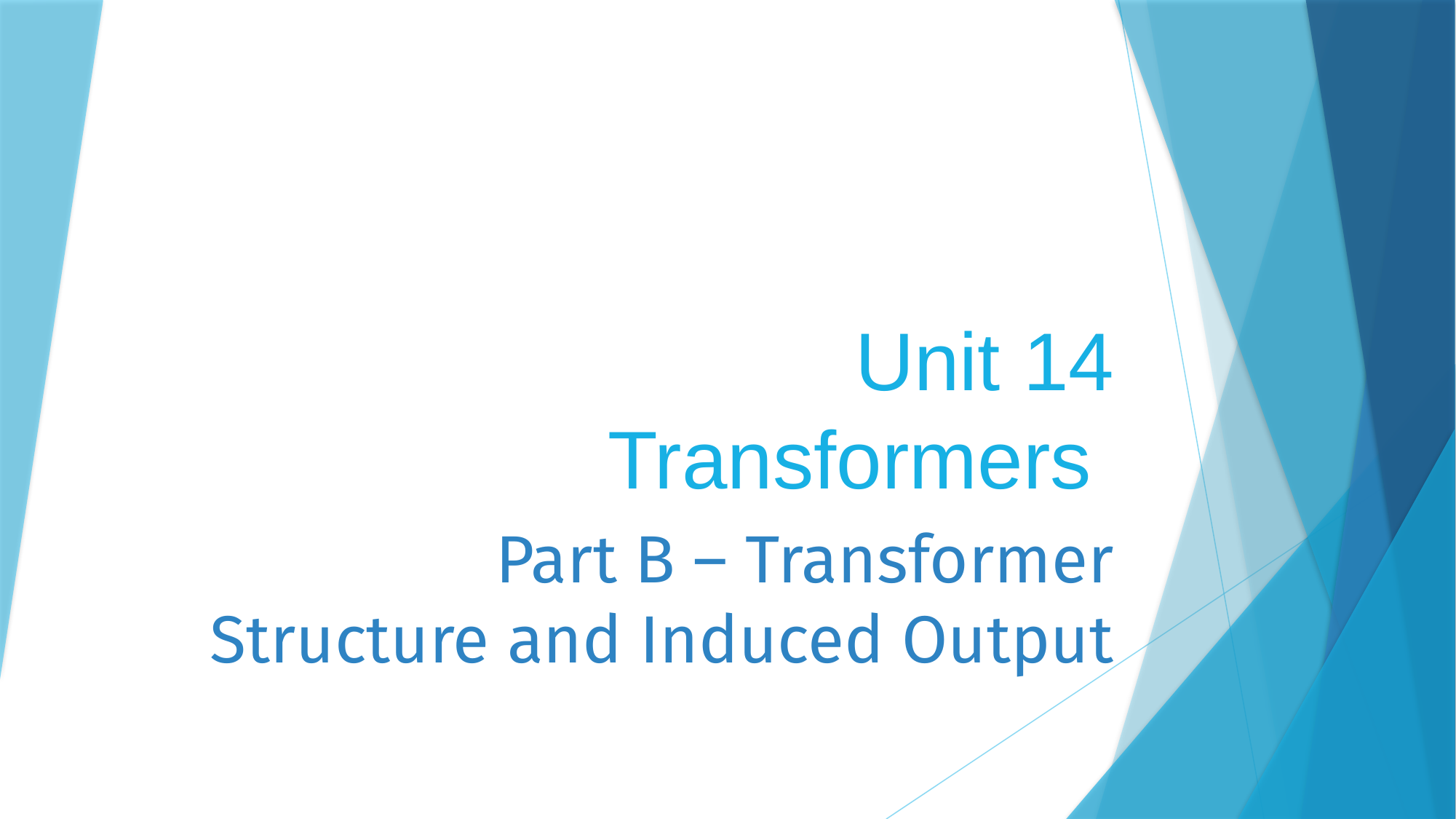

# Unit 14 Transformers
Part B – Transformer Structure and Induced Output